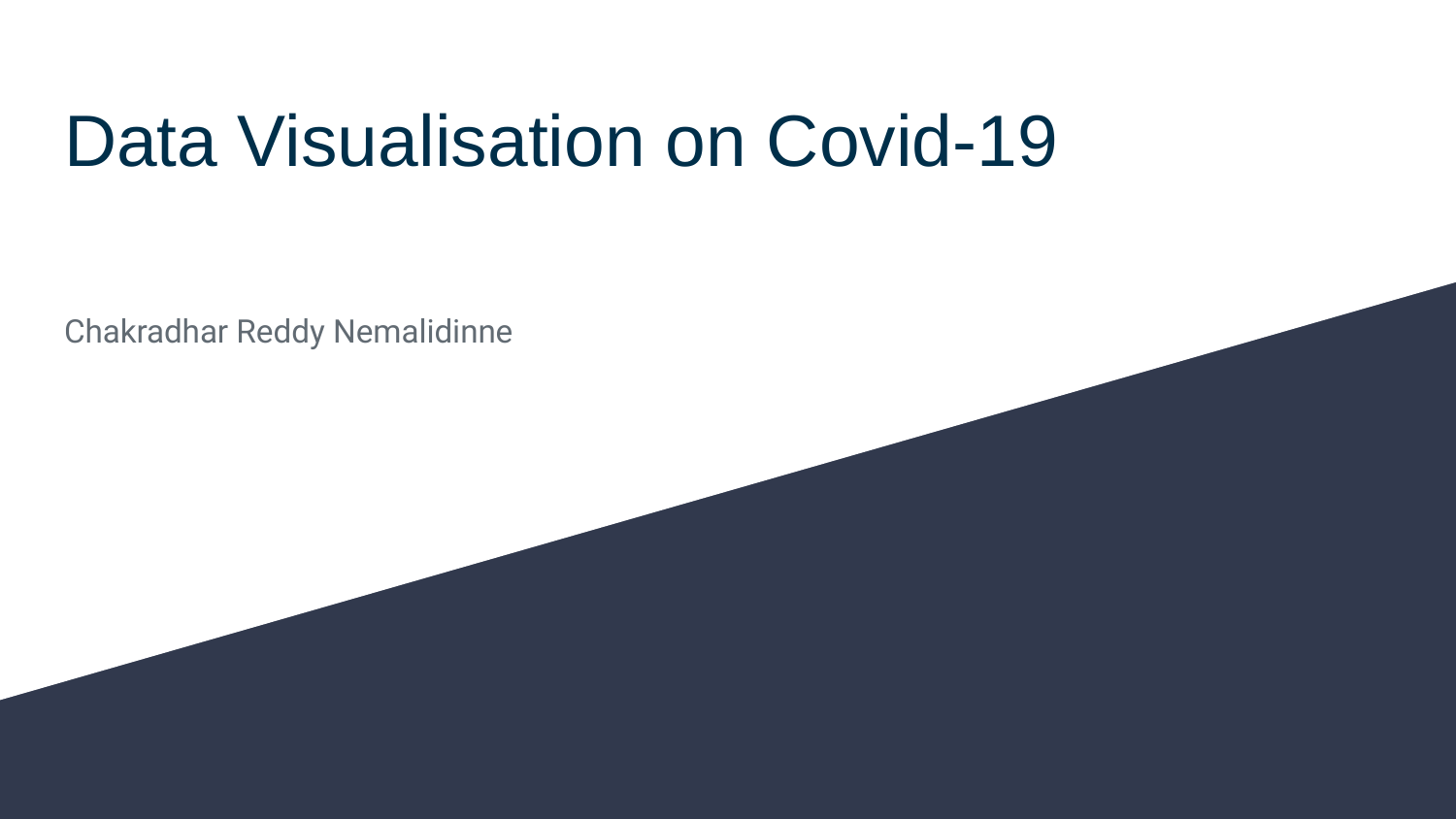

# Data Visualisation on Covid-19
Chakradhar Reddy Nemalidinne